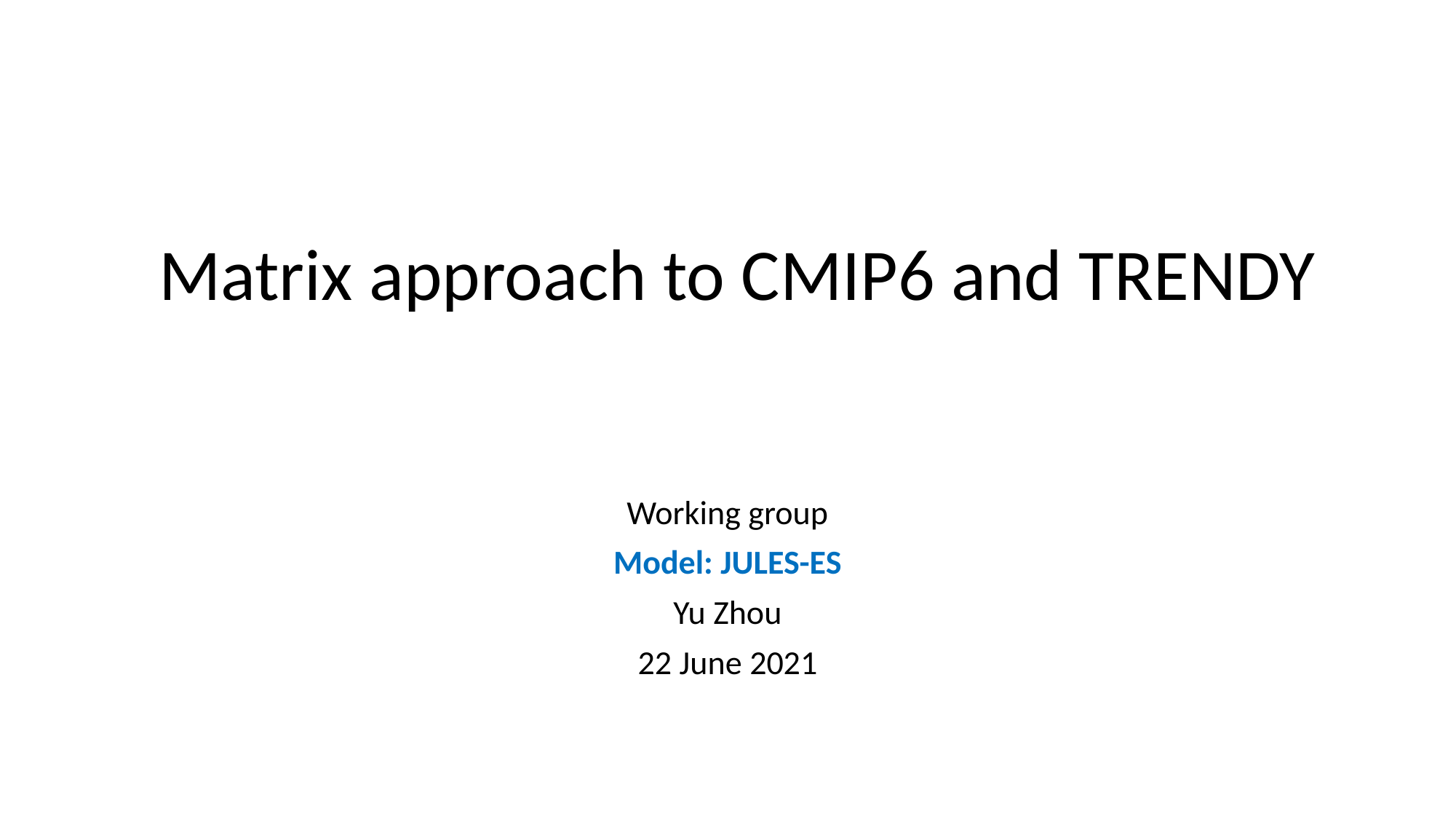

# Matrix approach to CMIP6 and TRENDY
Working group
Model: JULES-ES
Yu Zhou
22 June 2021